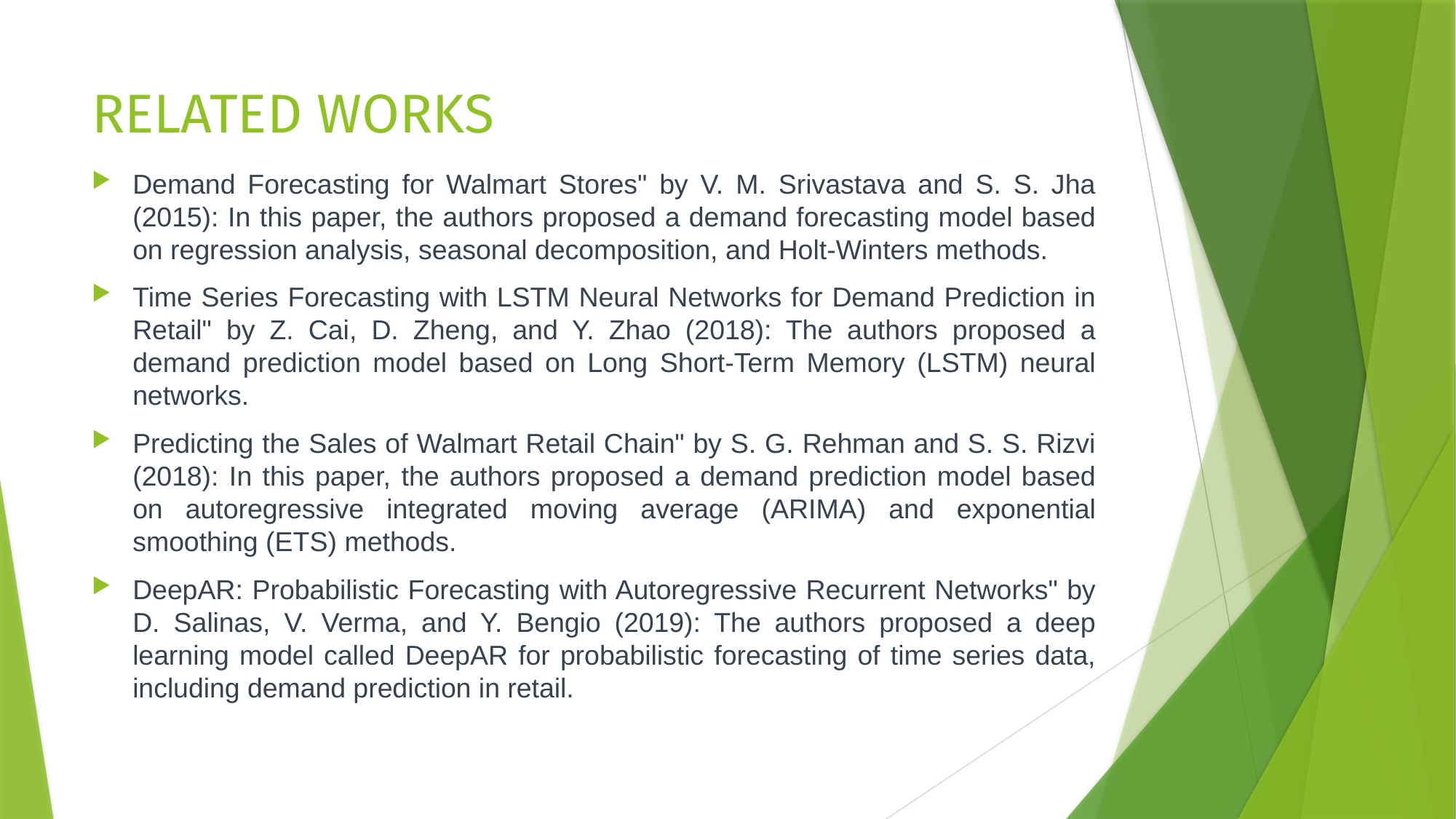

# RELATED WORKS
Demand Forecasting for Walmart Stores" by V. M. Srivastava and S. S. Jha (2015): In this paper, the authors proposed a demand forecasting model based on regression analysis, seasonal decomposition, and Holt-Winters methods.
Time Series Forecasting with LSTM Neural Networks for Demand Prediction in Retail" by Z. Cai, D. Zheng, and Y. Zhao (2018): The authors proposed a demand prediction model based on Long Short-Term Memory (LSTM) neural networks.
Predicting the Sales of Walmart Retail Chain" by S. G. Rehman and S. S. Rizvi (2018): In this paper, the authors proposed a demand prediction model based on autoregressive integrated moving average (ARIMA) and exponential smoothing (ETS) methods.
DeepAR: Probabilistic Forecasting with Autoregressive Recurrent Networks" by D. Salinas, V. Verma, and Y. Bengio (2019): The authors proposed a deep learning model called DeepAR for probabilistic forecasting of time series data, including demand prediction in retail.